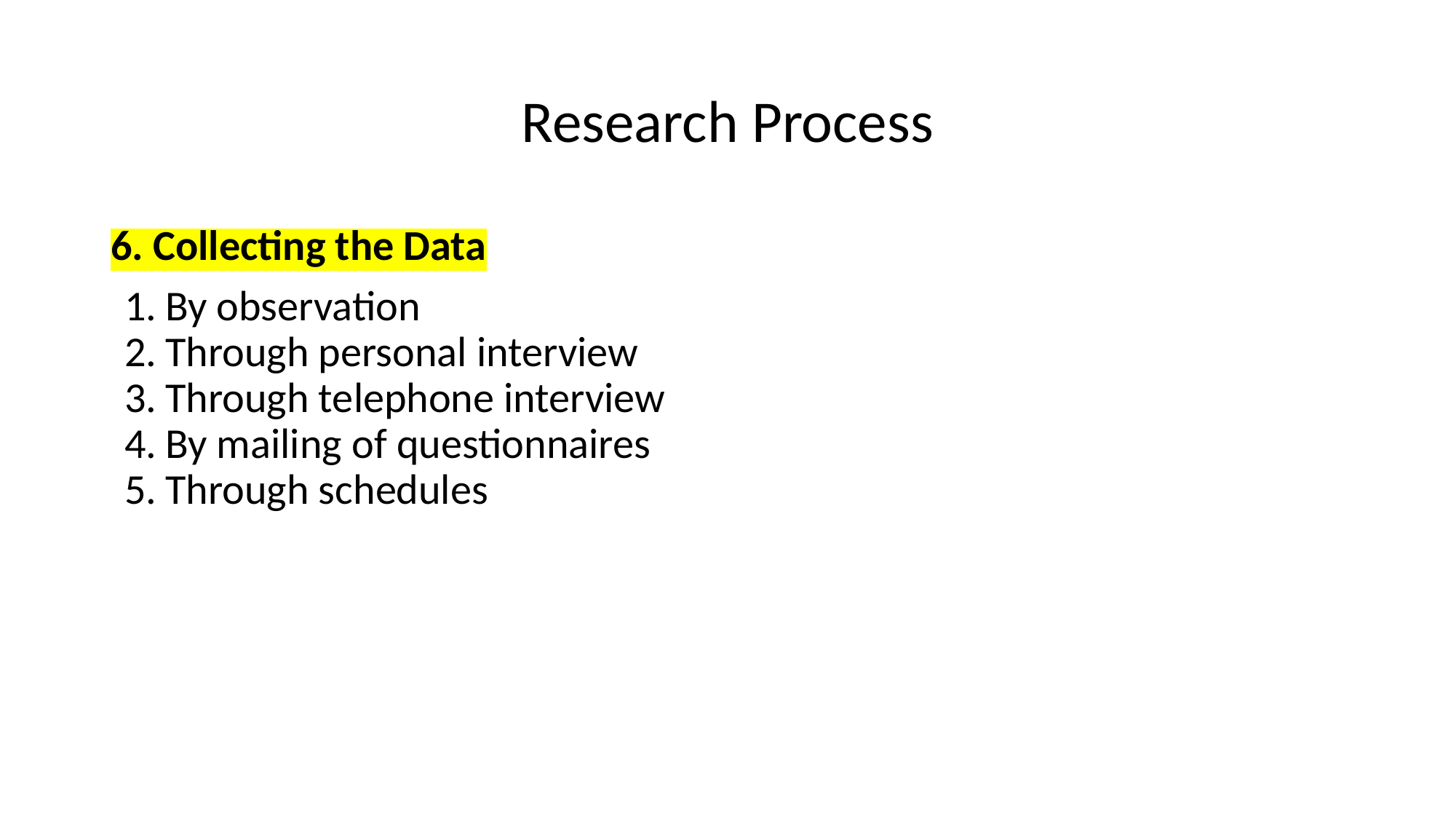

# Research Process
6. Collecting the Data
By observation
Through personal interview
Through telephone interview
By mailing of questionnaires
Through schedules